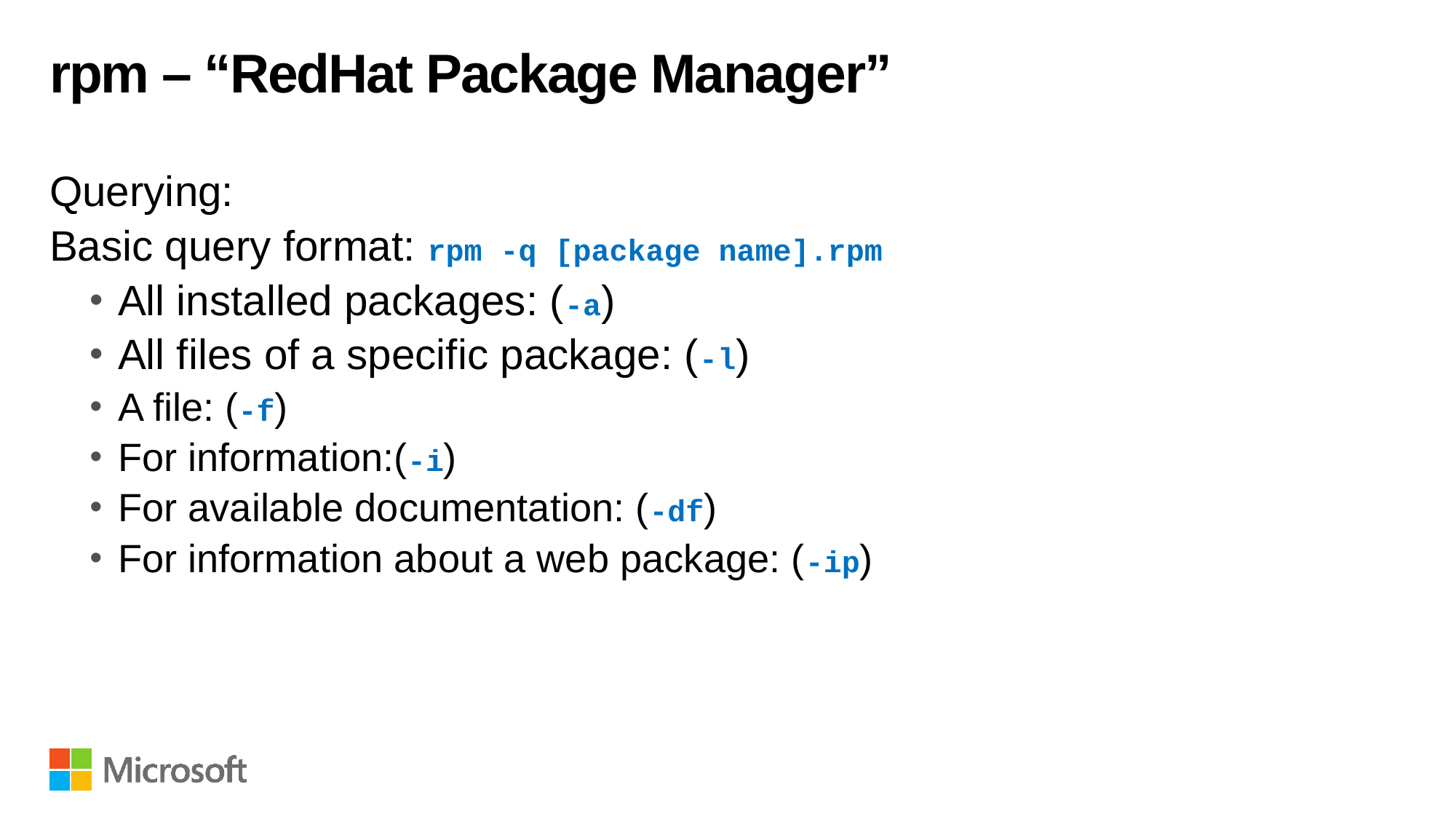

# rpm – “RedHat Package Manager”
Querying:
Basic query format: rpm -q [package name].rpm
All installed packages: (-a)
All files of a specific package: (-l)
A file: (-f)
For information:(-i)
For available documentation: (-df)
For information about a web package: (-ip)